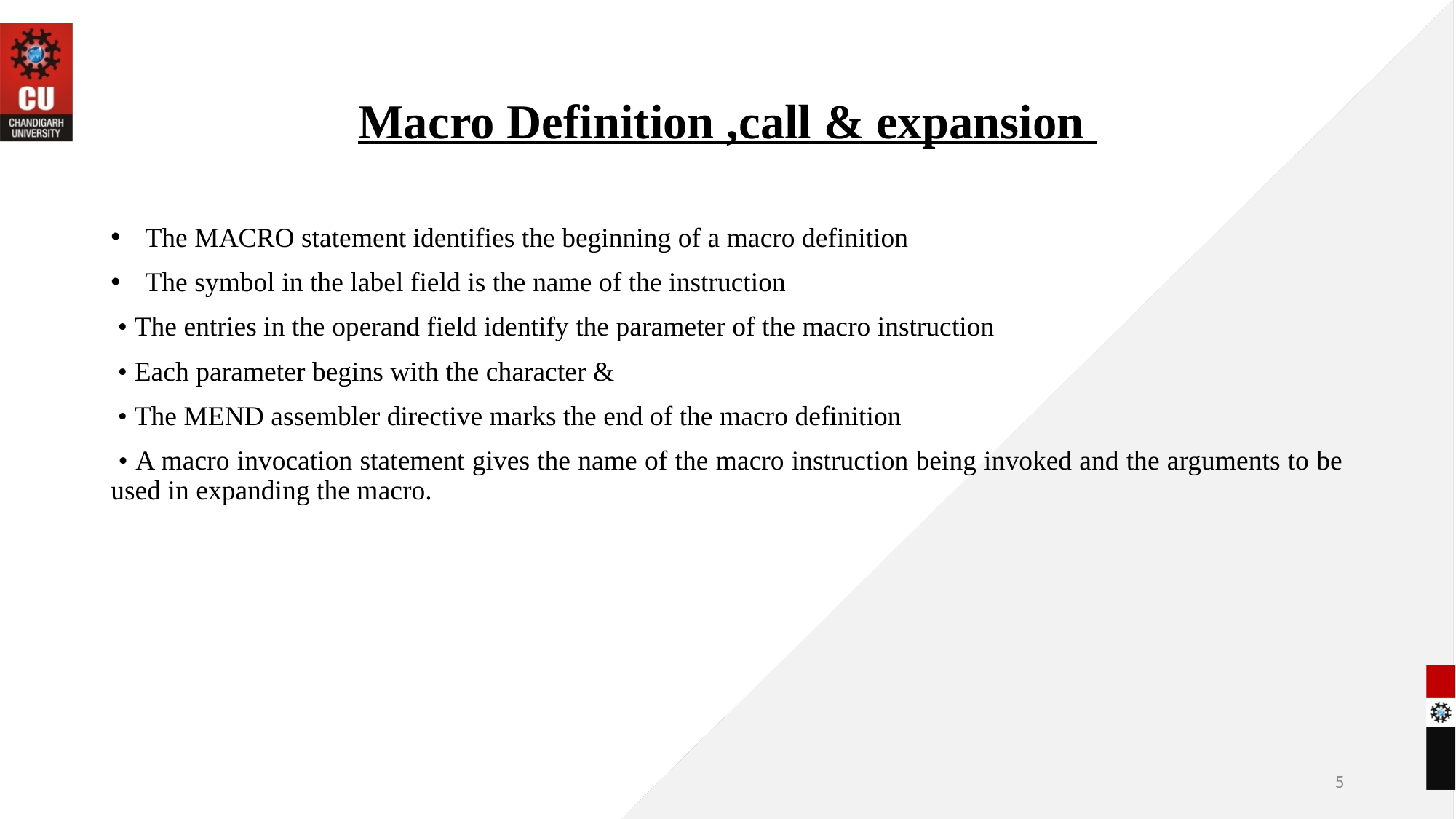

# Macro Definition ,call & expansion
 The MACRO statement identifies the beginning of a macro definition
 The symbol in the label field is the name of the instruction
 • The entries in the operand field identify the parameter of the macro instruction
 • Each parameter begins with the character &
 • The MEND assembler directive marks the end of the macro definition
 • A macro invocation statement gives the name of the macro instruction being invoked and the arguments to be used in expanding the macro.
5